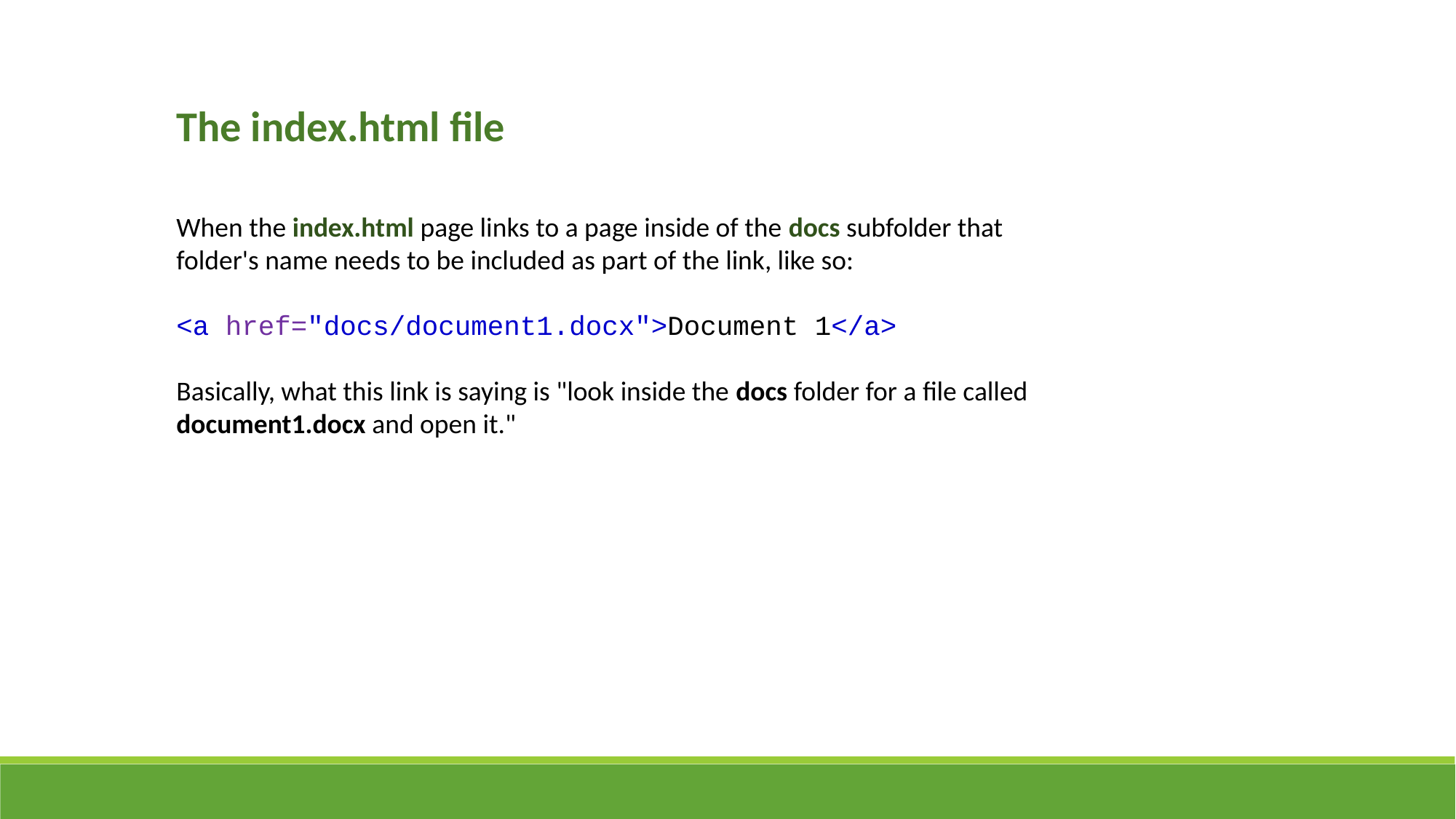

The index.html file
When the index.html page links to a page inside of the docs subfolder that folder's name needs to be included as part of the link, like so:

<a href="docs/document1.docx">Document 1</a>

Basically, what this link is saying is "look inside the docs folder for a file called document1.docx and open it."